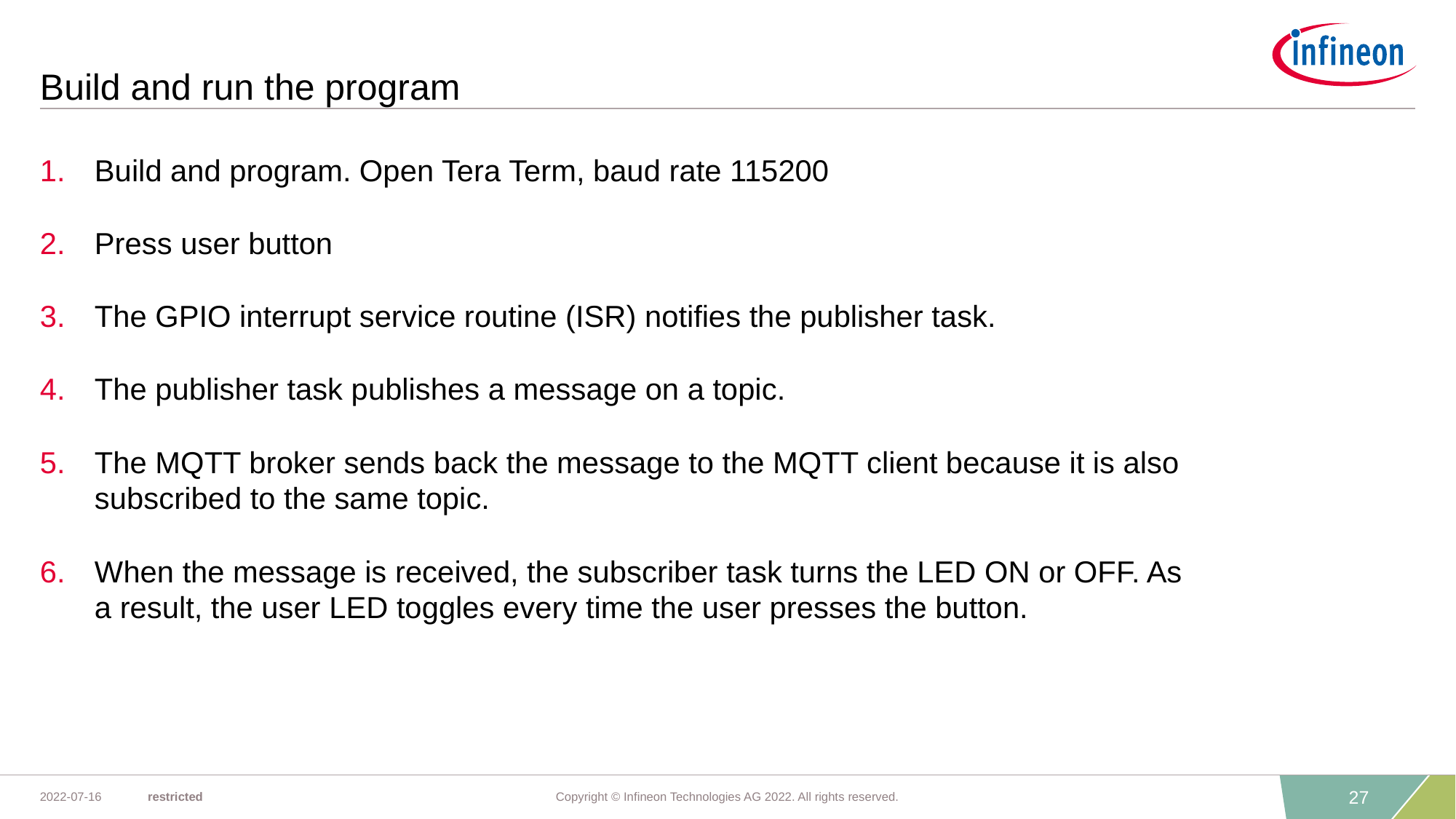

# Build and run the program
Build and program. Open Tera Term, baud rate 115200

Press user button

The GPIO interrupt service routine (ISR) notifies the publisher task.

The publisher task publishes a message on a topic.

The MQTT broker sends back the message to the MQTT client because it is also subscribed to the same topic.

When the message is received, the subscriber task turns the LED ON or OFF. As a result, the user LED toggles every time the user presses the button.